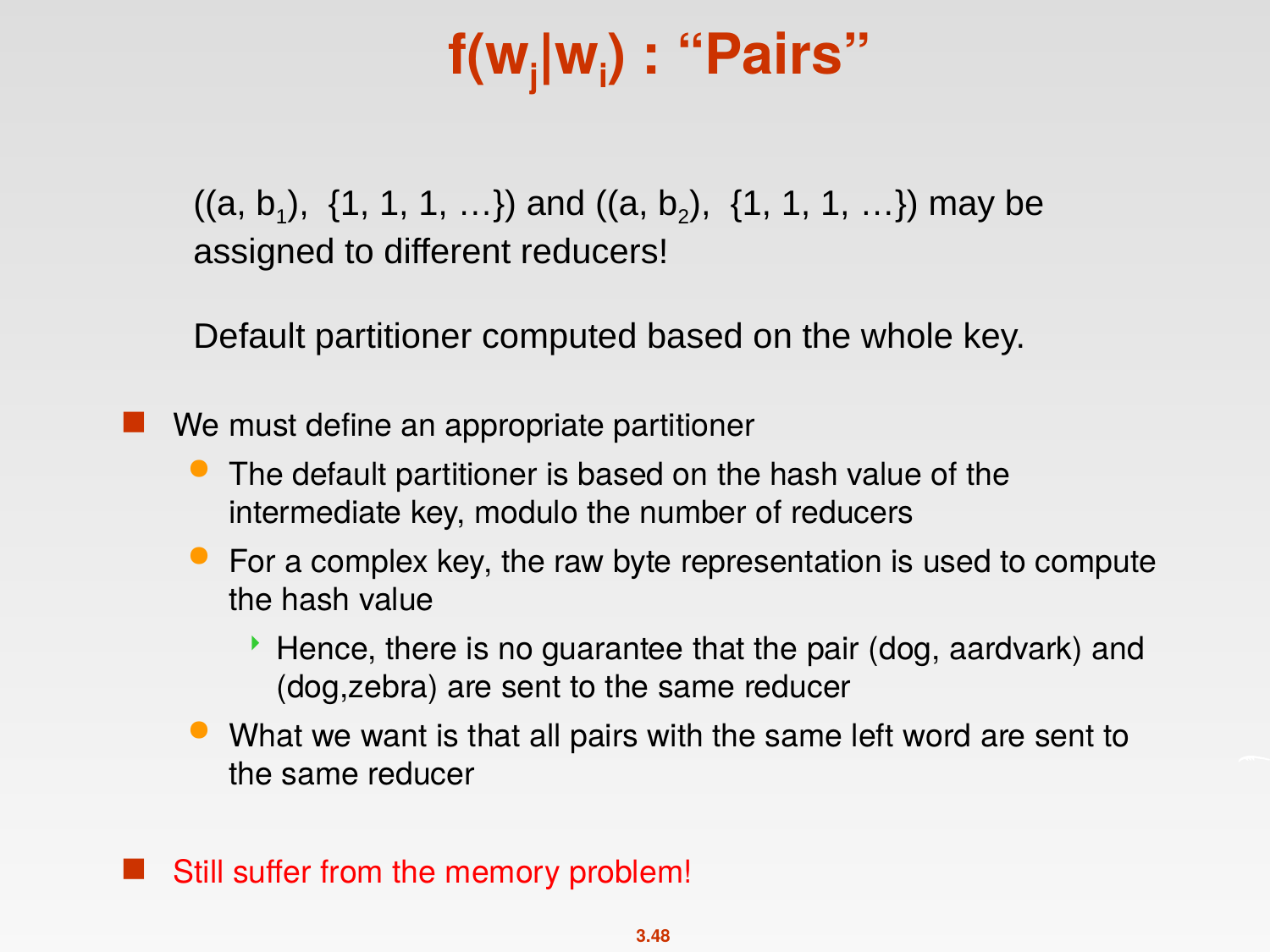

# f(wj|wi) : “Pairs”

We must define an appropriate partitioner
The default partitioner is based on the hash value of the intermediate key, modulo the number of reducers
For a complex key, the raw byte representation is used to compute the hash value
Hence, there is no guarantee that the pair (dog, aardvark) and (dog,zebra) are sent to the same reducer
What we want is that all pairs with the same left word are sent to the same reducer

Still suffer from the memory problem!
((a, b1),  {1, 1, 1, …}) and ((a, b2),  {1, 1, 1, …}) may be
assigned to different reducers!

Default partitioner computed based on the whole key.